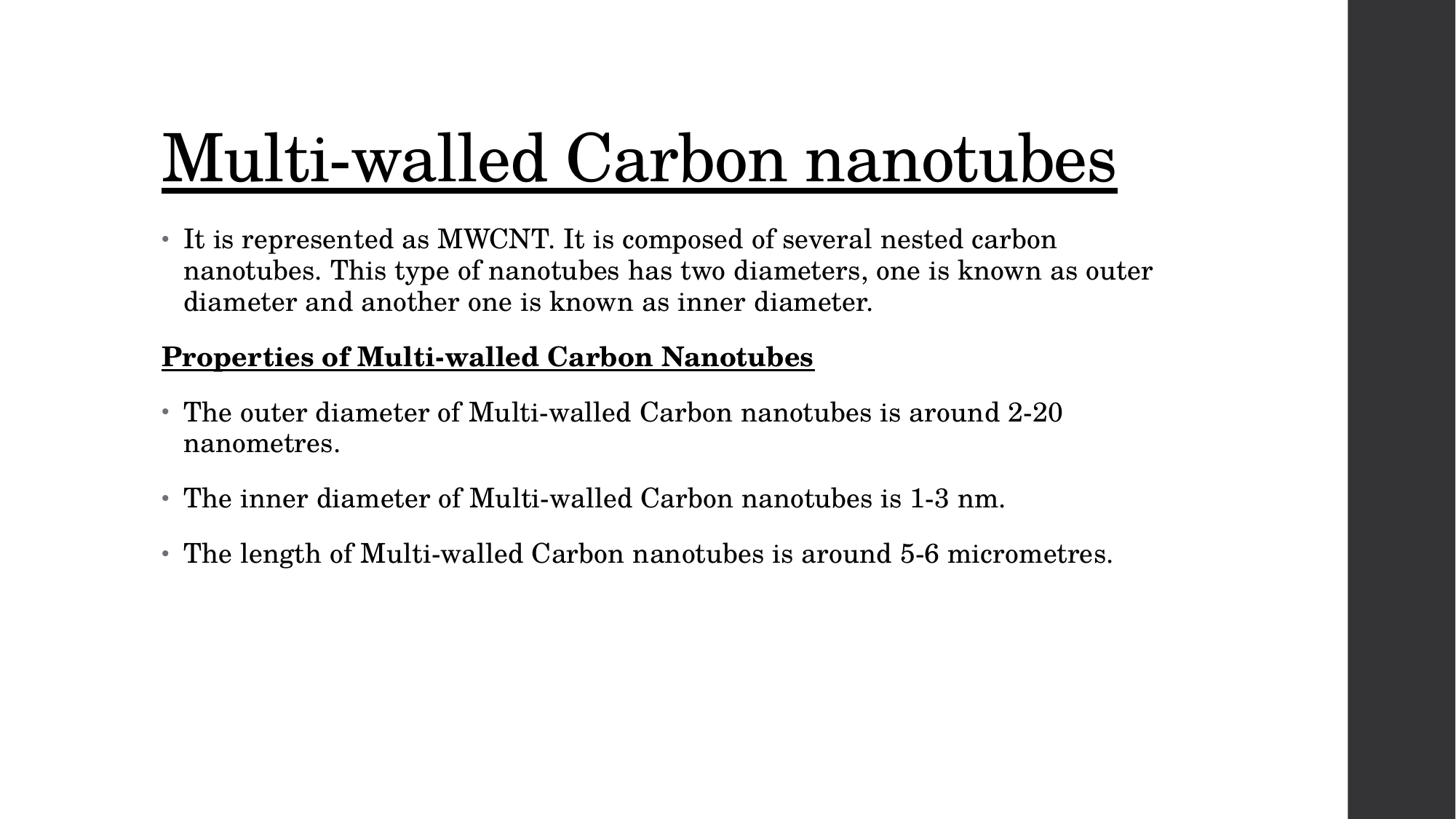

# Multi-walled Carbon nanotubes
It is represented as MWCNT. It is composed of several nested carbon nanotubes. This type of nanotubes has two diameters, one is known as outer diameter and another one is known as inner diameter.
Properties of Multi-walled Carbon Nanotubes
The outer diameter of Multi-walled Carbon nanotubes is around 2-20 nanometres.
The inner diameter of Multi-walled Carbon nanotubes is 1-3 nm.
The length of Multi-walled Carbon nanotubes is around 5-6 micrometres.